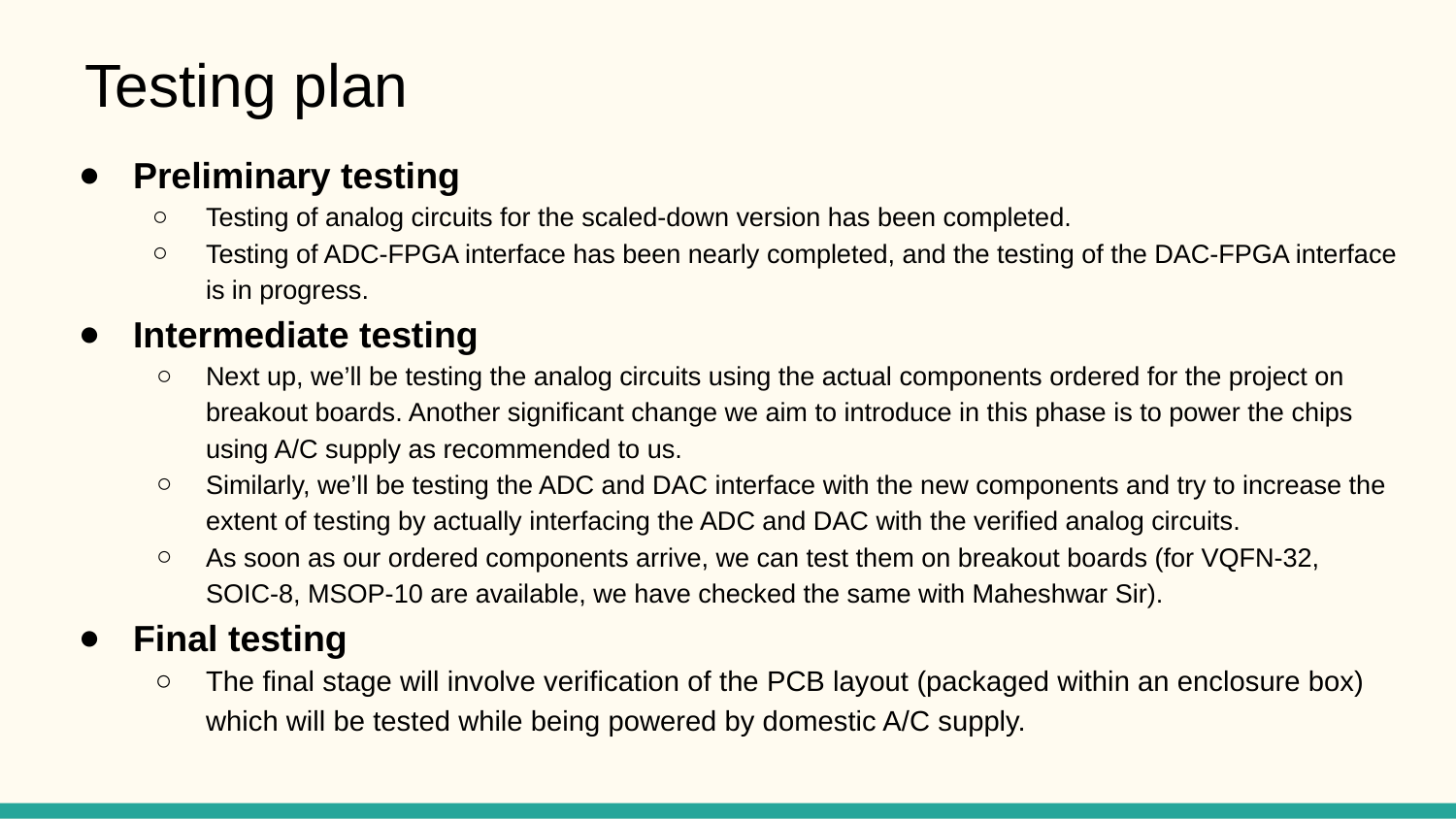

# Testing plan
Preliminary testing
Testing of analog circuits for the scaled-down version has been completed.
Testing of ADC-FPGA interface has been nearly completed, and the testing of the DAC-FPGA interface is in progress.
Intermediate testing
Next up, we’ll be testing the analog circuits using the actual components ordered for the project on breakout boards. Another significant change we aim to introduce in this phase is to power the chips using A/C supply as recommended to us.
Similarly, we’ll be testing the ADC and DAC interface with the new components and try to increase the extent of testing by actually interfacing the ADC and DAC with the verified analog circuits.
As soon as our ordered components arrive, we can test them on breakout boards (for VQFN-32, SOIC-8, MSOP-10 are available, we have checked the same with Maheshwar Sir).
Final testing
The final stage will involve verification of the PCB layout (packaged within an enclosure box) which will be tested while being powered by domestic A/C supply.